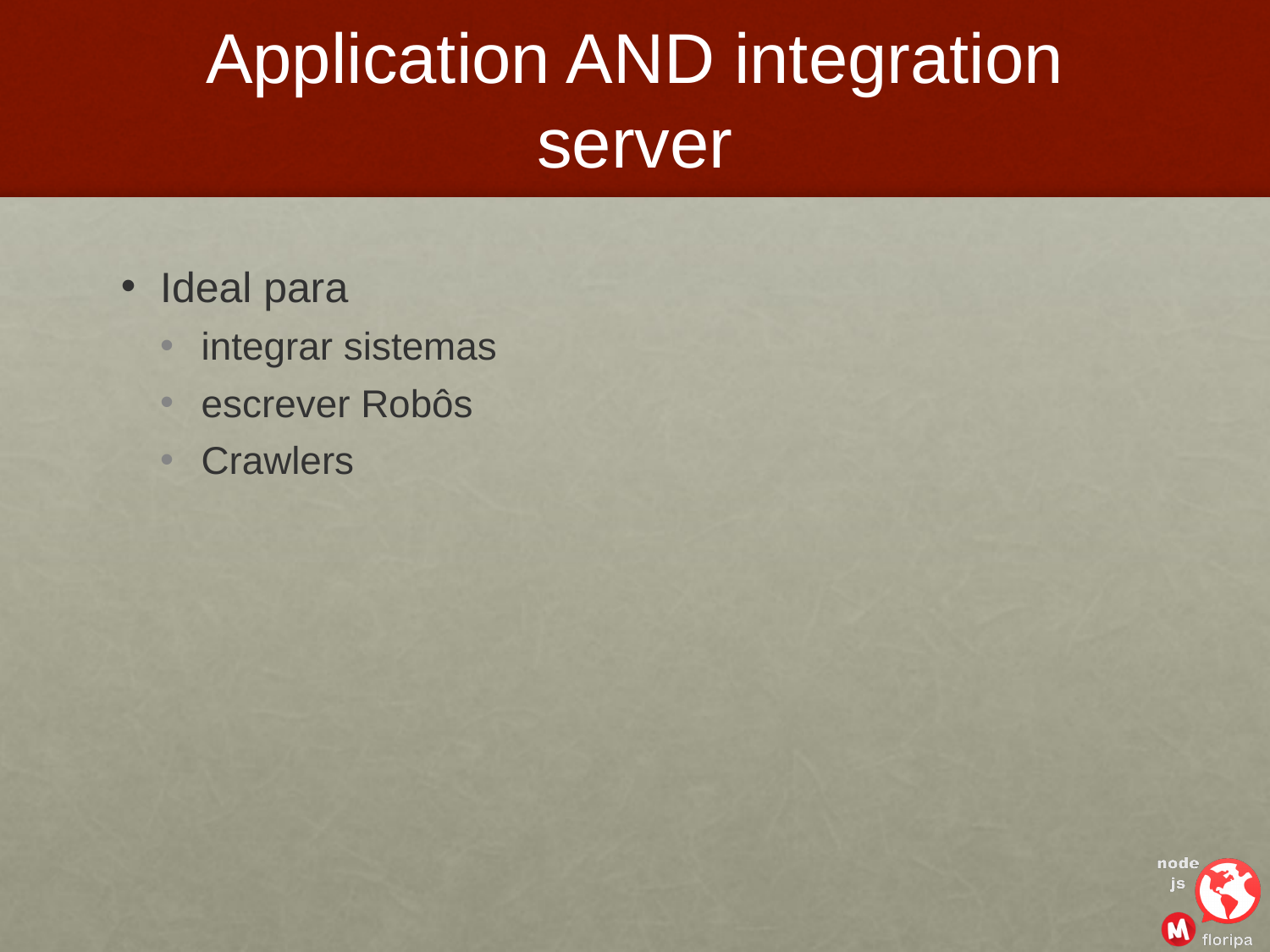

# Application AND integration server
Ideal para
integrar sistemas
escrever Robôs
Crawlers